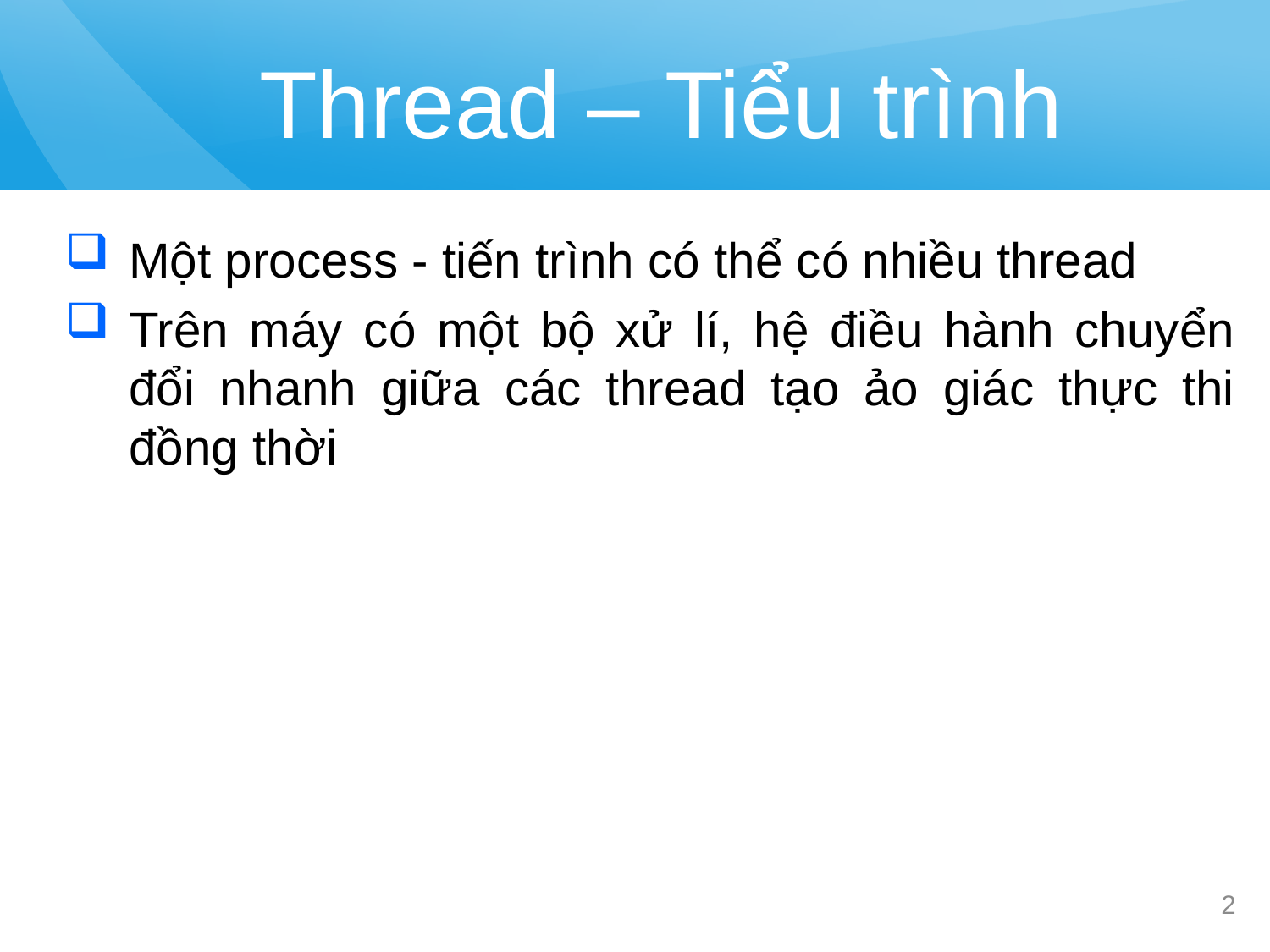

# Thread – Tiểu trình
Một process - tiến trình có thể có nhiều thread
Trên máy có một bộ xử lí, hệ điều hành chuyển đổi nhanh giữa các thread tạo ảo giác thực thi đồng thời
2